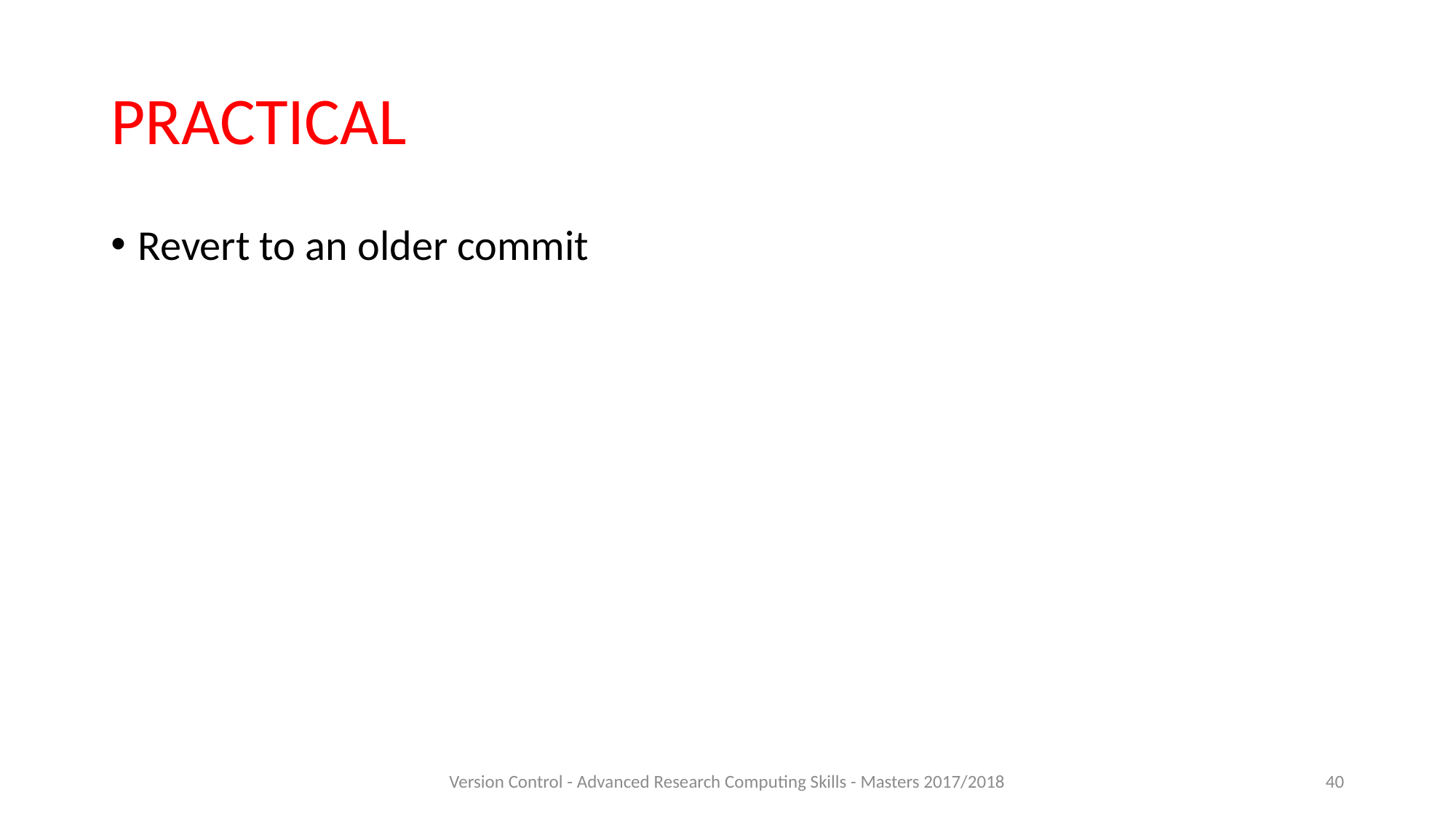

# PRACTICAL
Revert to an older commit

Version Control - Advanced Research Computing Skills - Masters 2017/2018
40